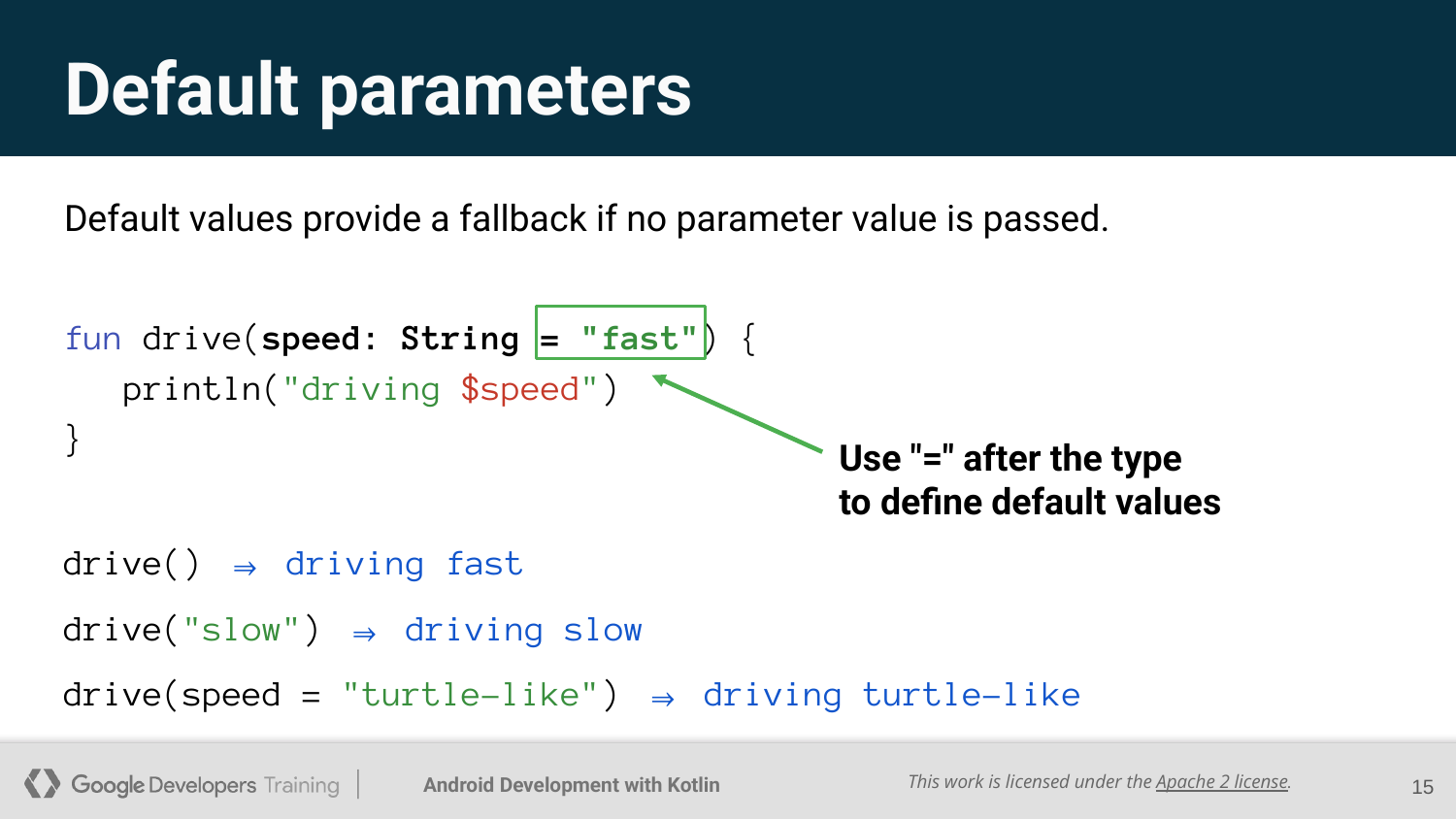

# Default parameters
Default values provide a fallback if no parameter value is passed.
fun drive(speed: String = "fast") {
   println("driving $speed")
}

Use "=" after the type
to define default values
drive() ⇒ driving fast
drive("slow") ⇒ driving slow
drive(speed = "turtle-like") ⇒ driving turtle-like
15